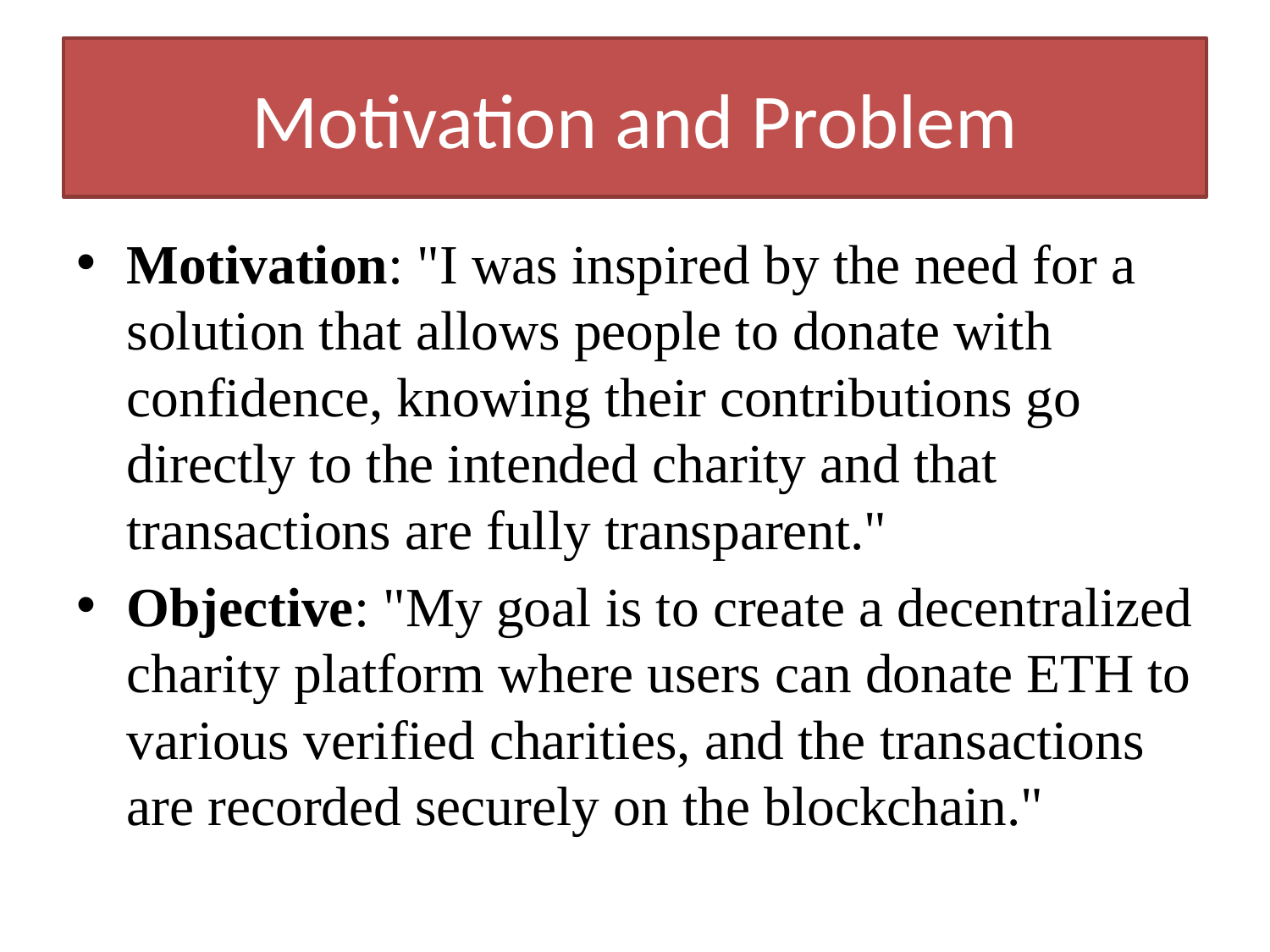

# Motivation and Problem
Motivation: "I was inspired by the need for a solution that allows people to donate with confidence, knowing their contributions go directly to the intended charity and that transactions are fully transparent."
Objective: "My goal is to create a decentralized charity platform where users can donate ETH to various verified charities, and the transactions are recorded securely on the blockchain."